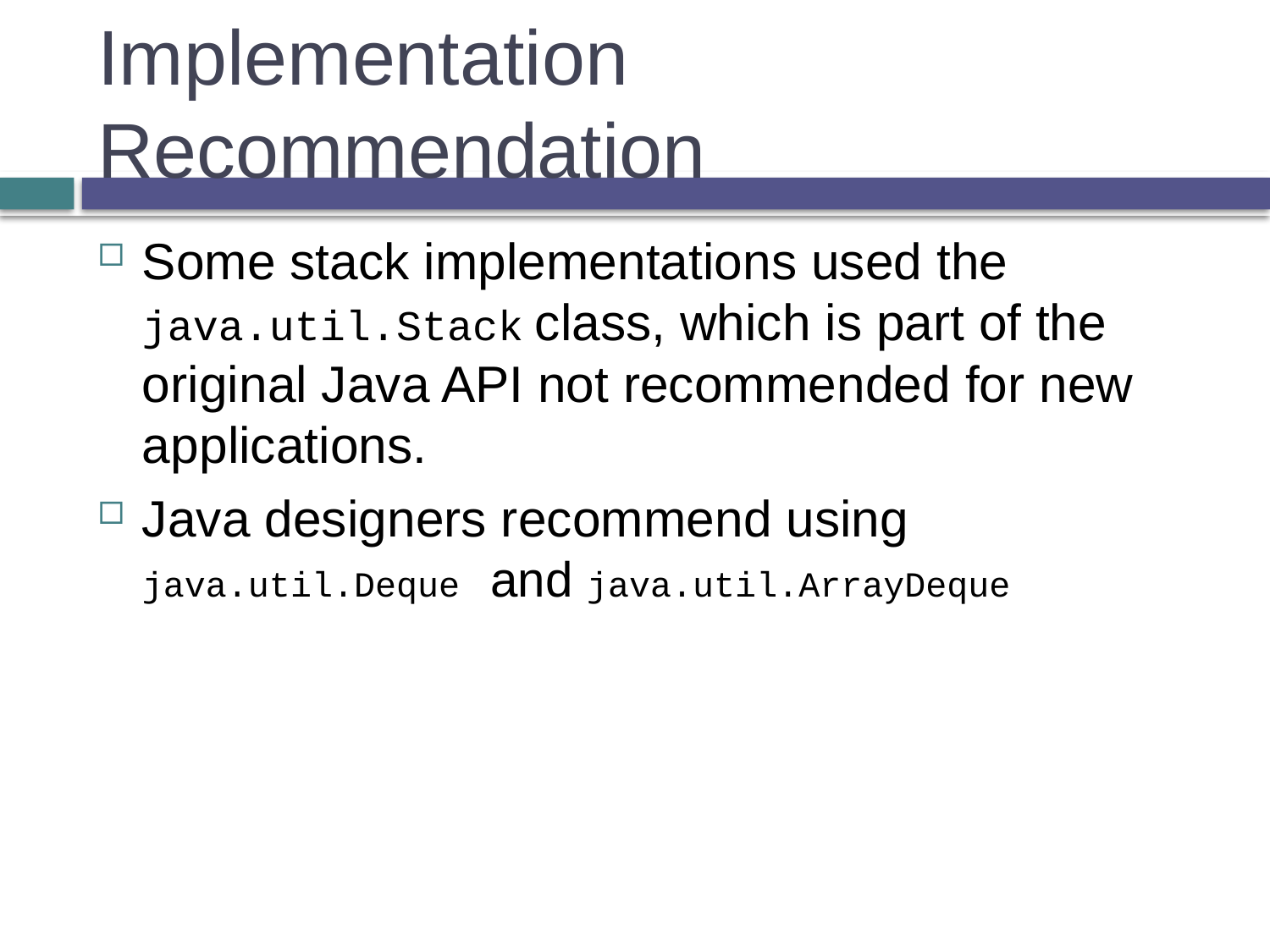

# Implementation Recommendation
Some stack implementations used the java.util.Stack class, which is part of the original Java API not recommended for new applications.
Java designers recommend using java.util.Deque  and java.util.ArrayDeque